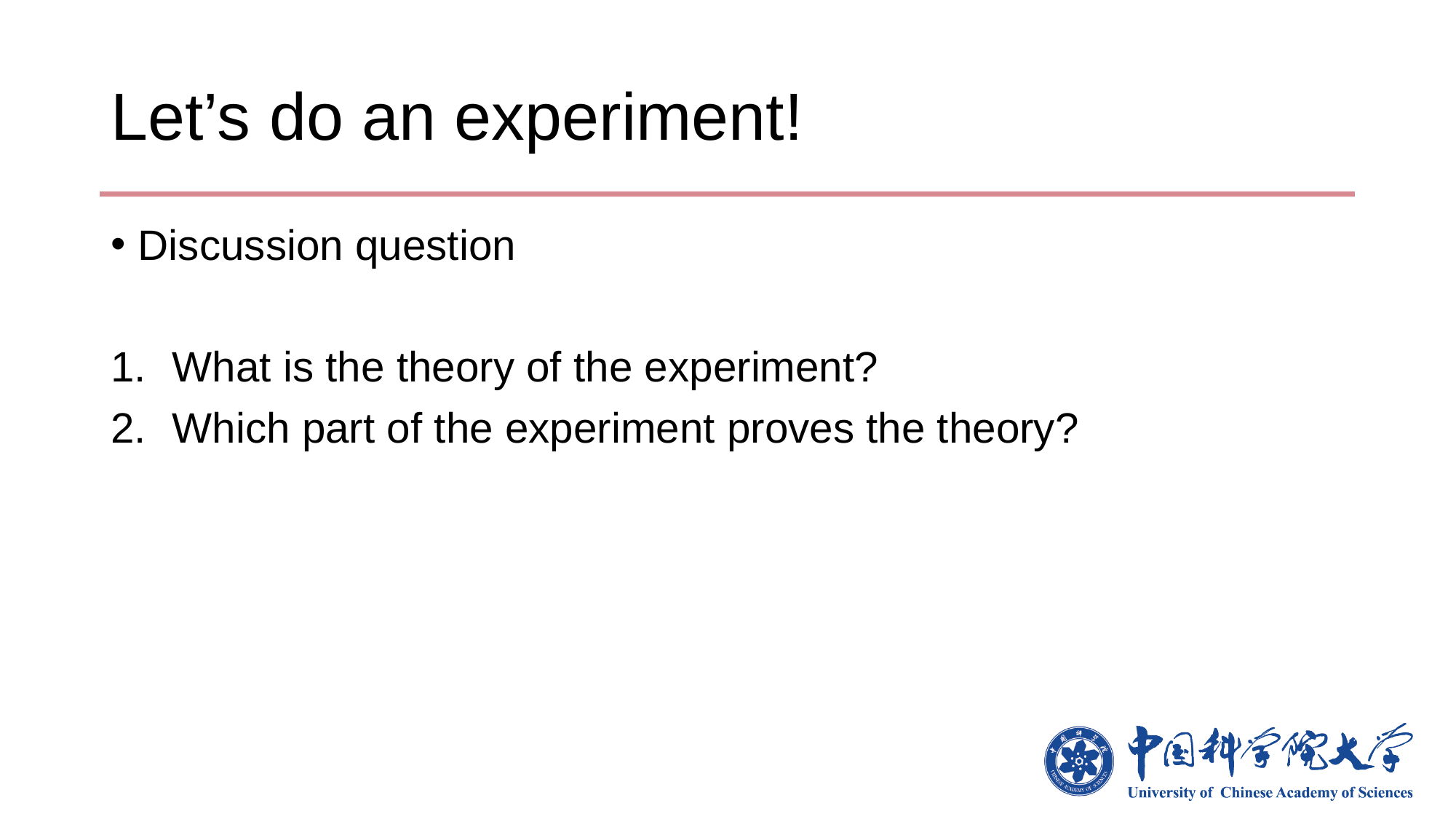

# Let’s do an experiment!
Discussion question

What is the theory of the experiment?
Which part of the experiment proves the theory?